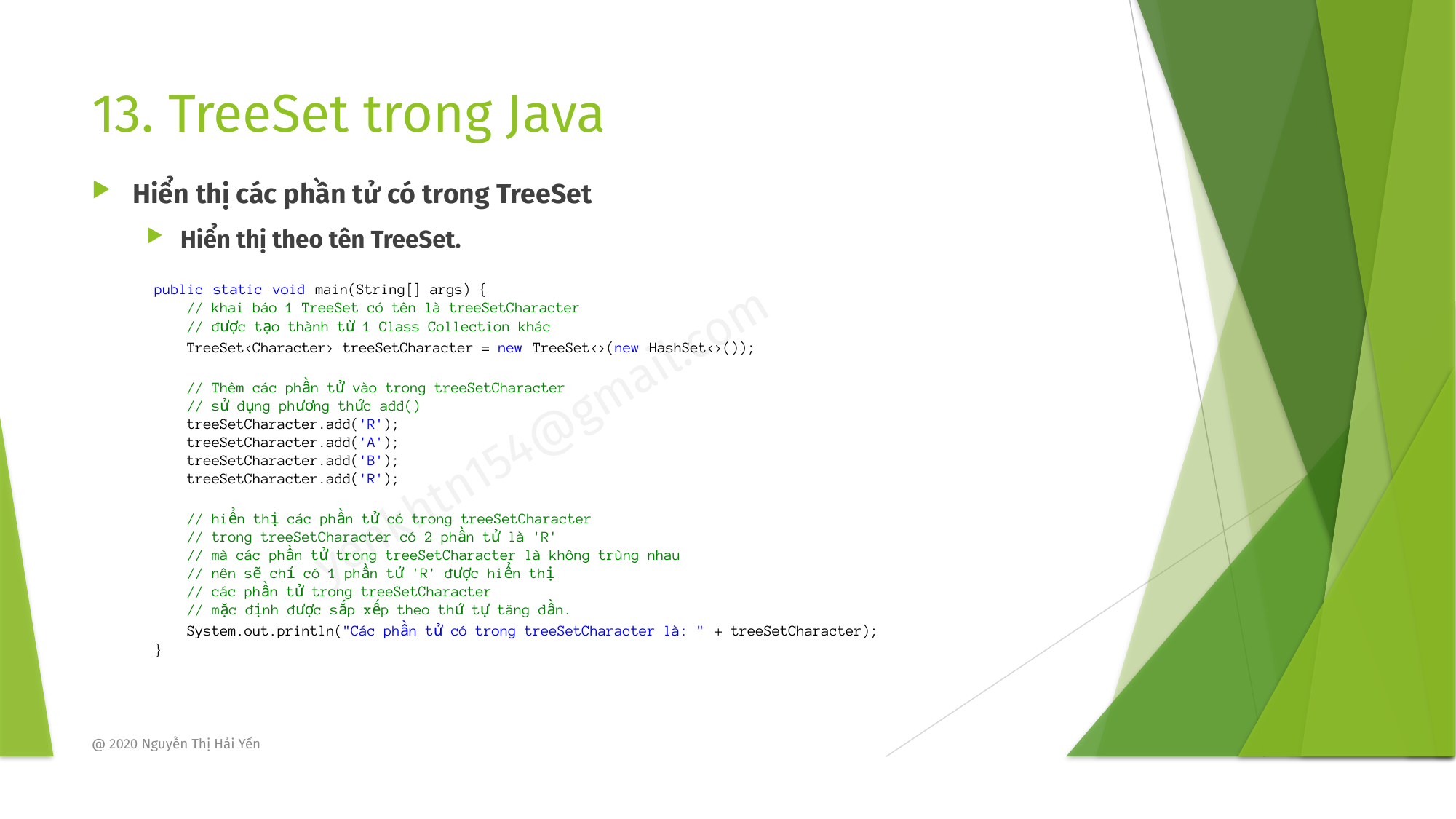

# 13. TreeSet trong Java
Hiển thị các phần tử có trong TreeSet
Hiển thị theo tên TreeSet.
public static void main(String[] args) {
    // khai báo 1 TreeSet có tên là treeSetCharacter
    // được tạo thành từ 1 Class Collection khác
    TreeSet<Character> treeSetCharacter = new TreeSet<>(new HashSet<>());

    // Thêm các phần tử vào trong treeSetCharacter
    // sử dụng phương thức add()
    treeSetCharacter.add('R');
    treeSetCharacter.add('A');
    treeSetCharacter.add('B');
    treeSetCharacter.add('R');

    // hiển thị các phần tử có trong treeSetCharacter
    // trong treeSetCharacter có 2 phần tử là 'R'
    // mà các phần tử trong treeSetCharacter là không trùng nhau
    // nên sẽ chỉ có 1 phần tử 'R' được hiển thị
    // các phần tử trong treeSetCharacter
    // mặc định được sắp xếp theo thứ tự tăng dần.
    System.out.println("Các phần tử có trong treeSetCharacter là: " + treeSetCharacter);
}
@ 2020 Nguyễn Thị Hải Yến